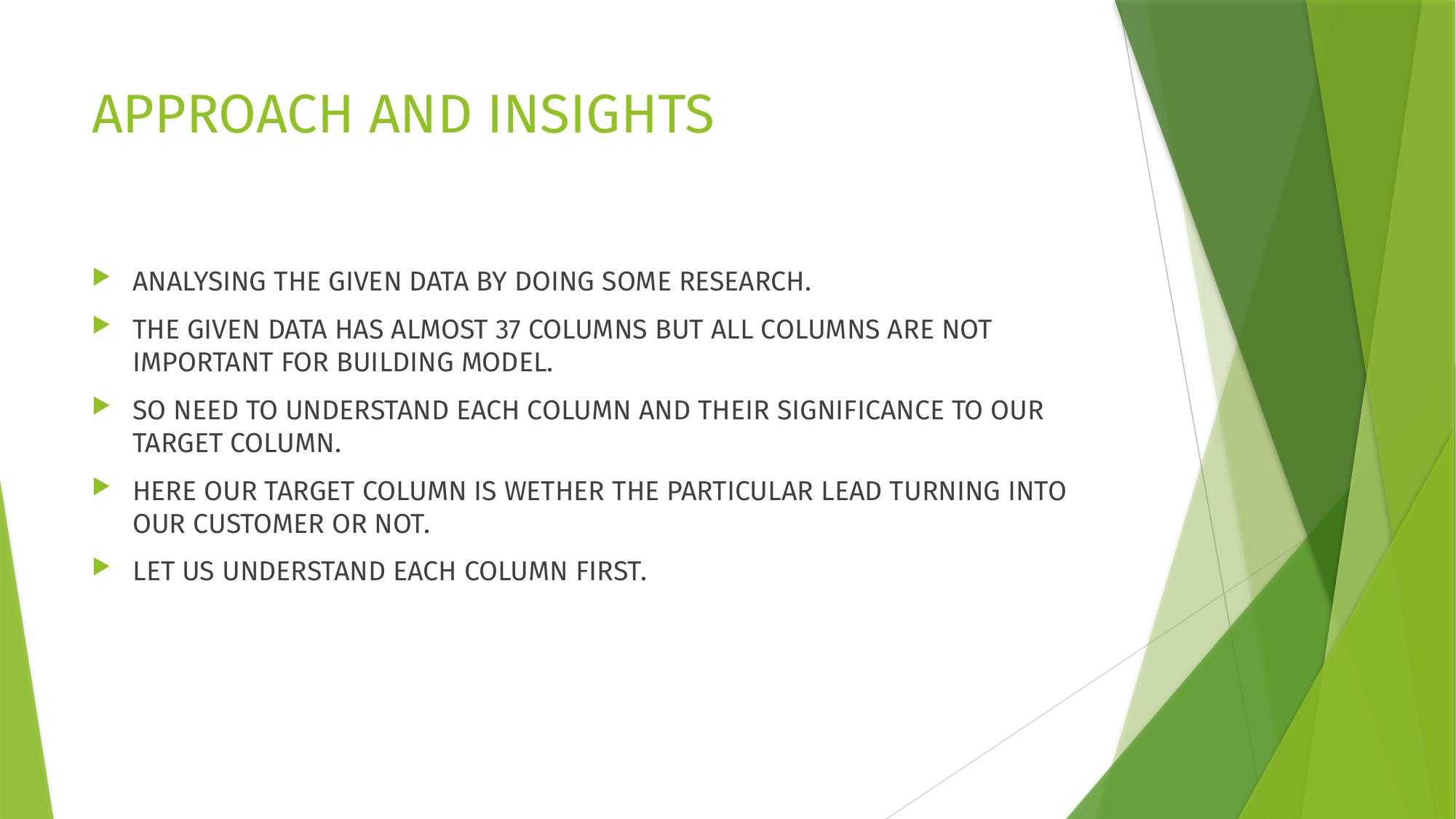

# APPROACH AND INSIGHTS
ANALYSING THE GIVEN DATA BY DOING SOME RESEARCH.
THE GIVEN DATA HAS ALMOST 37 COLUMNS BUT ALL COLUMNS ARE NOT IMPORTANT FOR BUILDING MODEL.
SO NEED TO UNDERSTAND EACH COLUMN AND THEIR SIGNIFICANCE TO OUR TARGET COLUMN.
HERE OUR TARGET COLUMN IS WETHER THE PARTICULAR LEAD TURNING INTO OUR CUSTOMER OR NOT.
LET US UNDERSTAND EACH COLUMN FIRST.